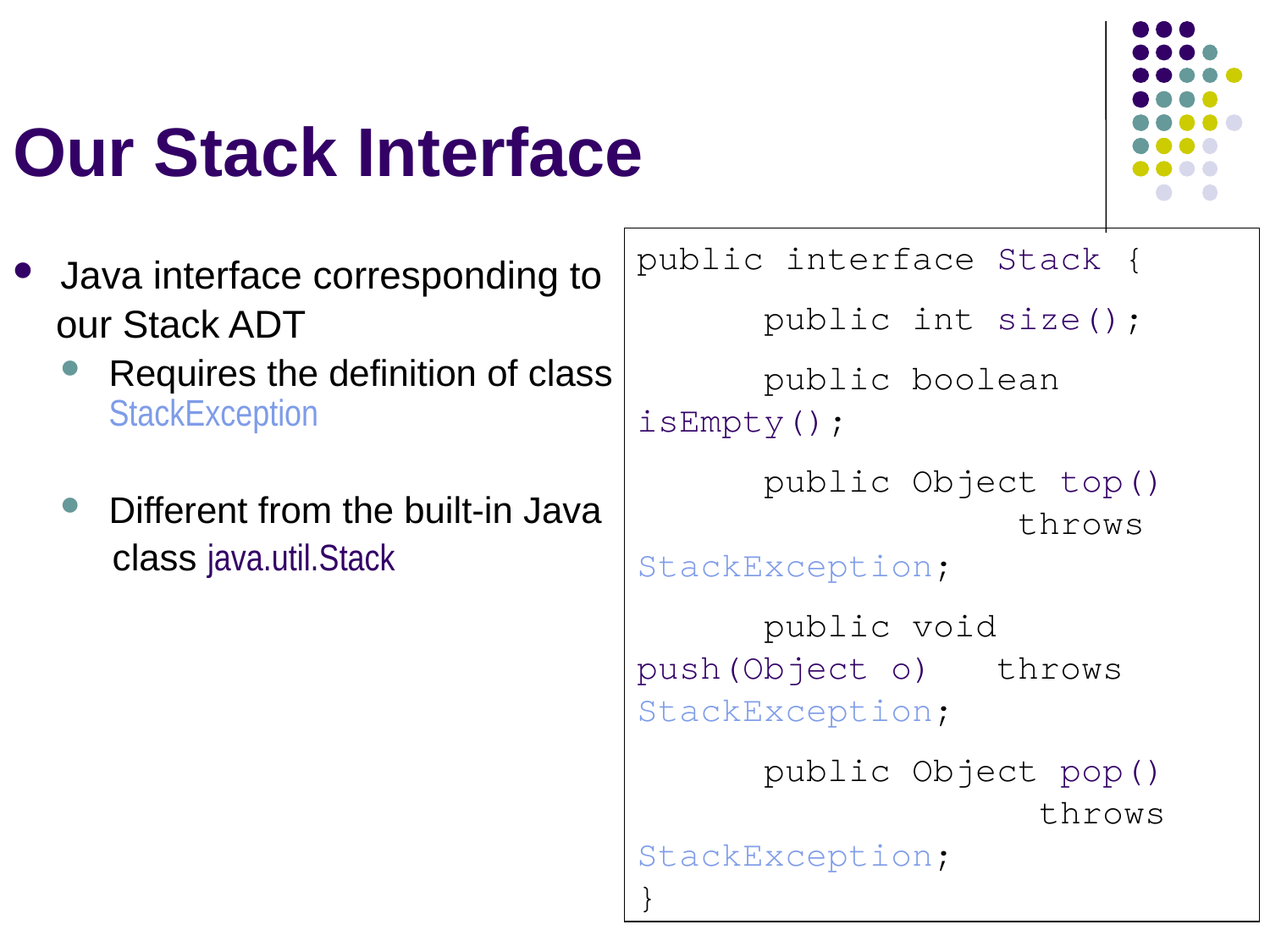

# Our Stack Interface
public interface Stack {
	public int size();
	public boolean isEmpty();
	public Object top()
			throws StackException;
	public void push(Object o)   throws StackException;
	public Object pop()
			 throws StackException;
}
Java interface corresponding to
    our Stack ADT
Requires the definition of class StackException

Different from the built-in Java
     class java.util.Stack